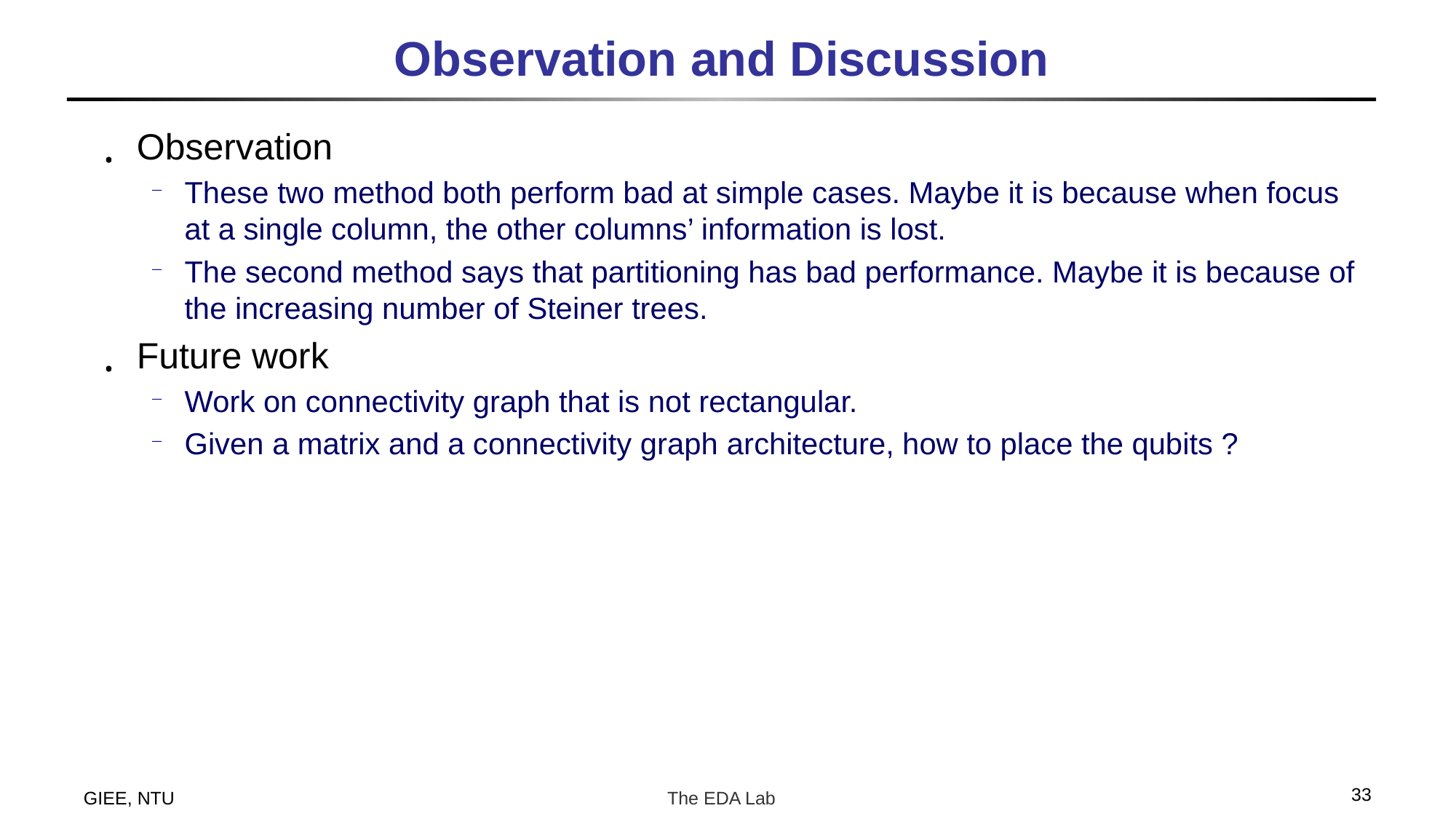

# Observation and Discussion
Observation
These two method both perform bad at simple cases. Maybe it is because when focus at a single column, the other columns’ information is lost.
The second method says that partitioning has bad performance. Maybe it is because of the increasing number of Steiner trees.
Future work
Work on connectivity graph that is not rectangular.
Given a matrix and a connectivity graph architecture, how to place the qubits ?

33
GIEE, NTU